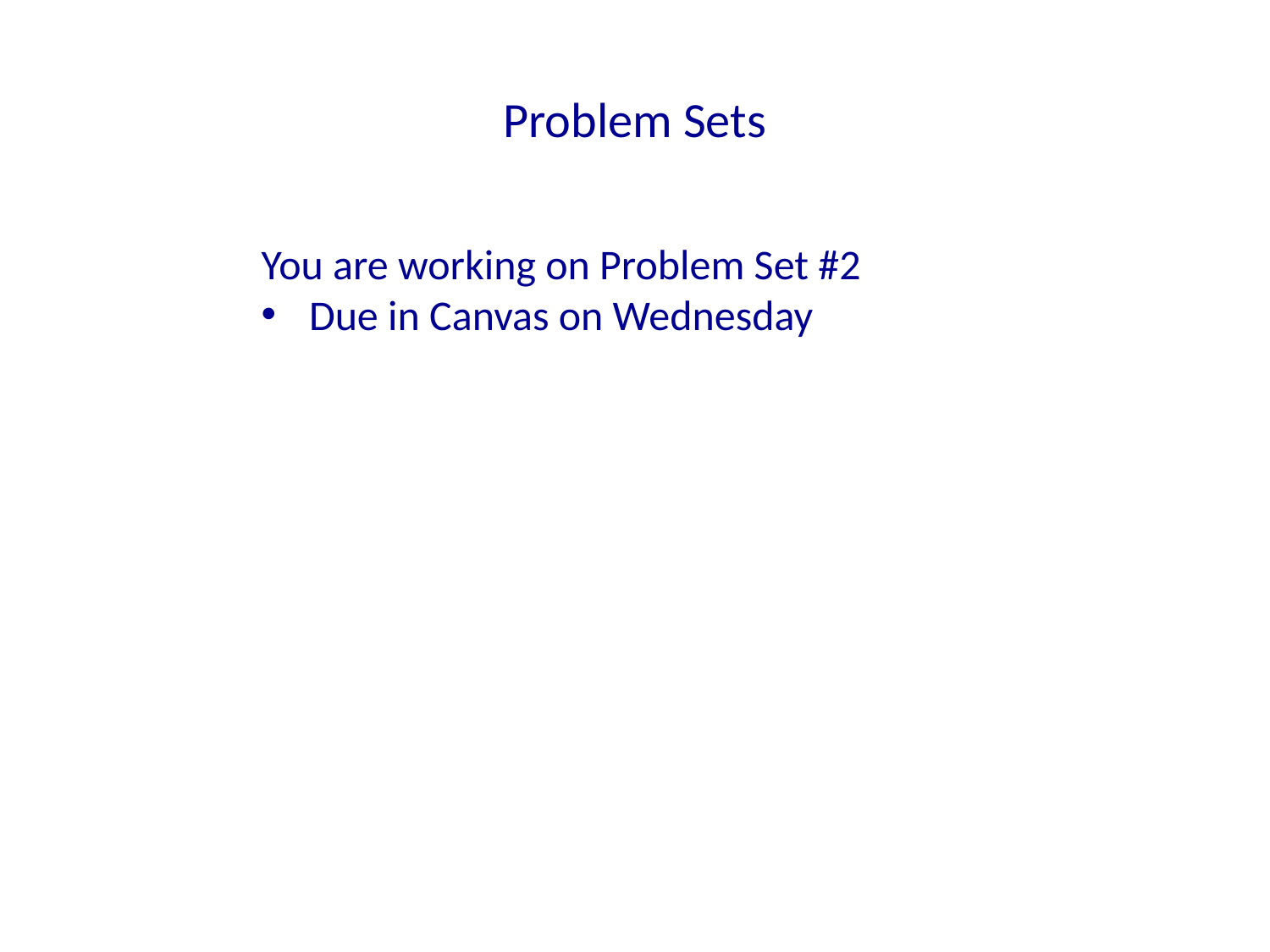

# Problem Sets

You are working on Problem Set #2
Due in Canvas on Wednesday